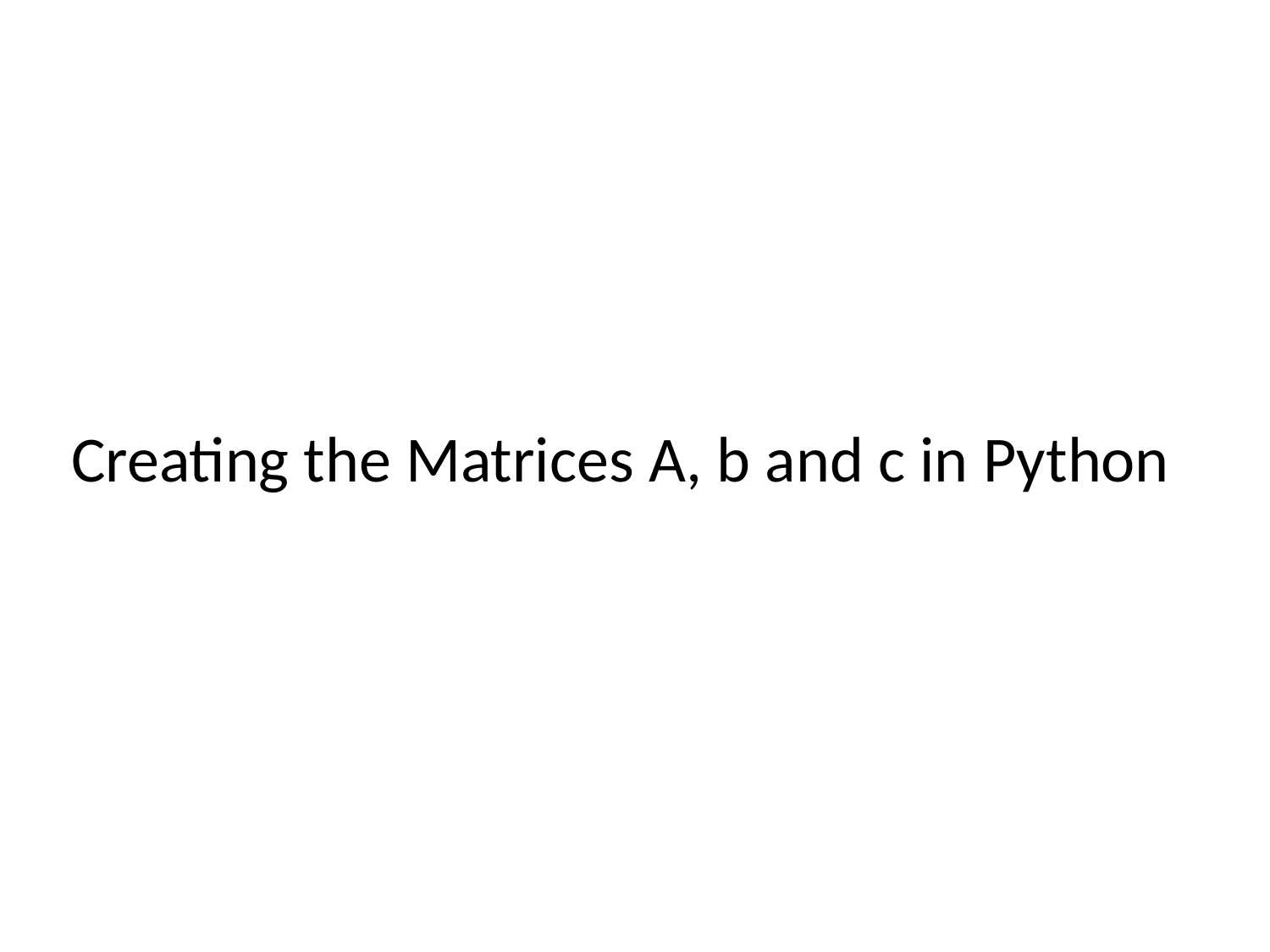

# Creating the Matrices A, b and c in Python